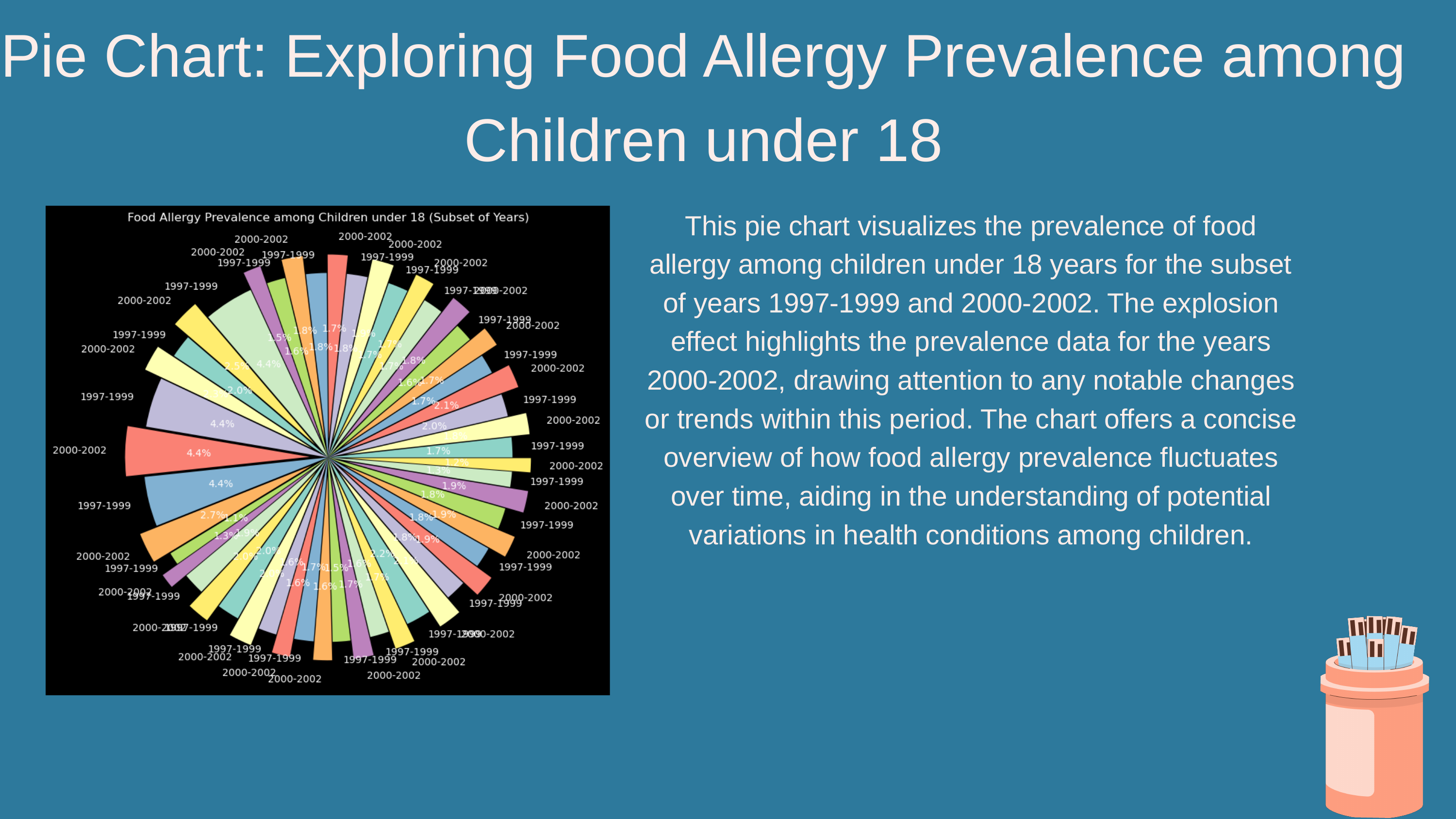

Pie Chart: Exploring Food Allergy Prevalence among Children under 18
This pie chart visualizes the prevalence of food allergy among children under 18 years for the subset of years 1997-1999 and 2000-2002. The explosion effect highlights the prevalence data for the years 2000-2002, drawing attention to any notable changes or trends within this period. The chart offers a concise overview of how food allergy prevalence fluctuates over time, aiding in the understanding of potential variations in health conditions among children.